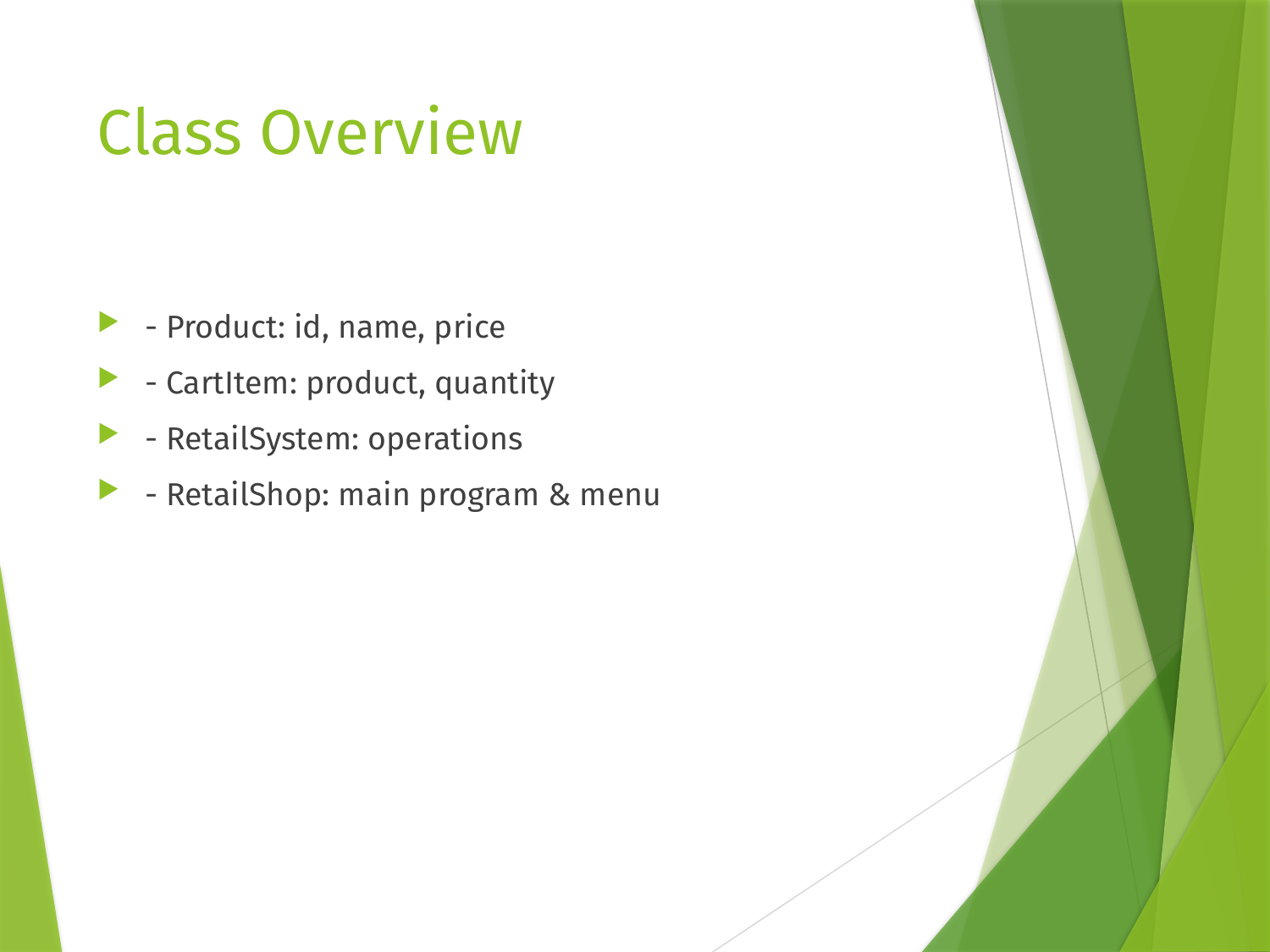

# Class Overview
- Product: id, name, price
- CartItem: product, quantity
- RetailSystem: operations
- RetailShop: main program & menu